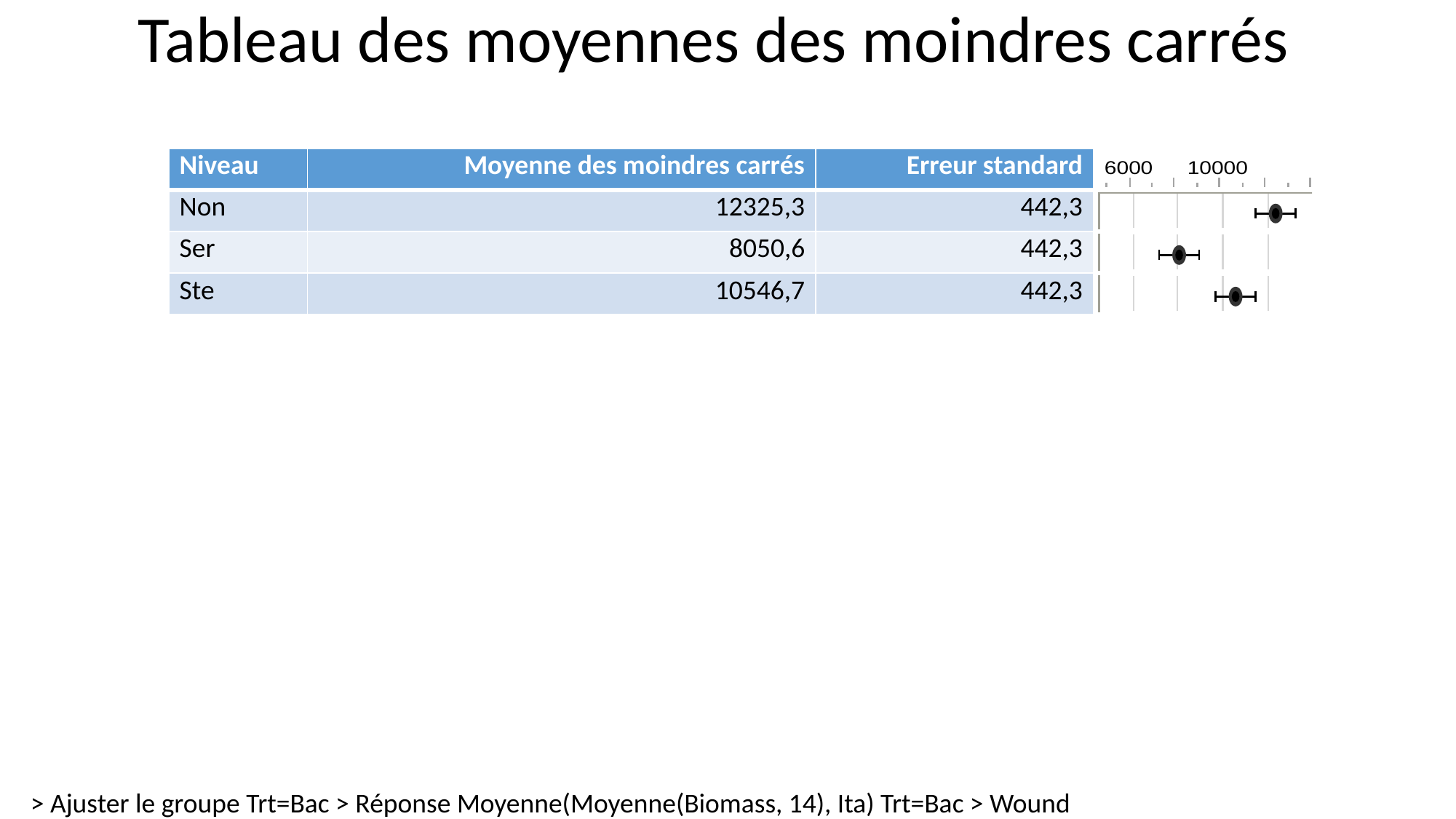

# Tableau des moyennes des moindres carrés
| Niveau | Moyenne des moindres carrés | Erreur standard |  |
| --- | --- | --- | --- |
| Non | 12325,3 | 442,3 |  |
| Ser | 8050,6 | 442,3 |  |
| Ste | 10546,7 | 442,3 |  |
> Ajuster le groupe Trt=Bac > Réponse Moyenne(Moyenne(Biomass, 14), Ita) Trt=Bac > Wound